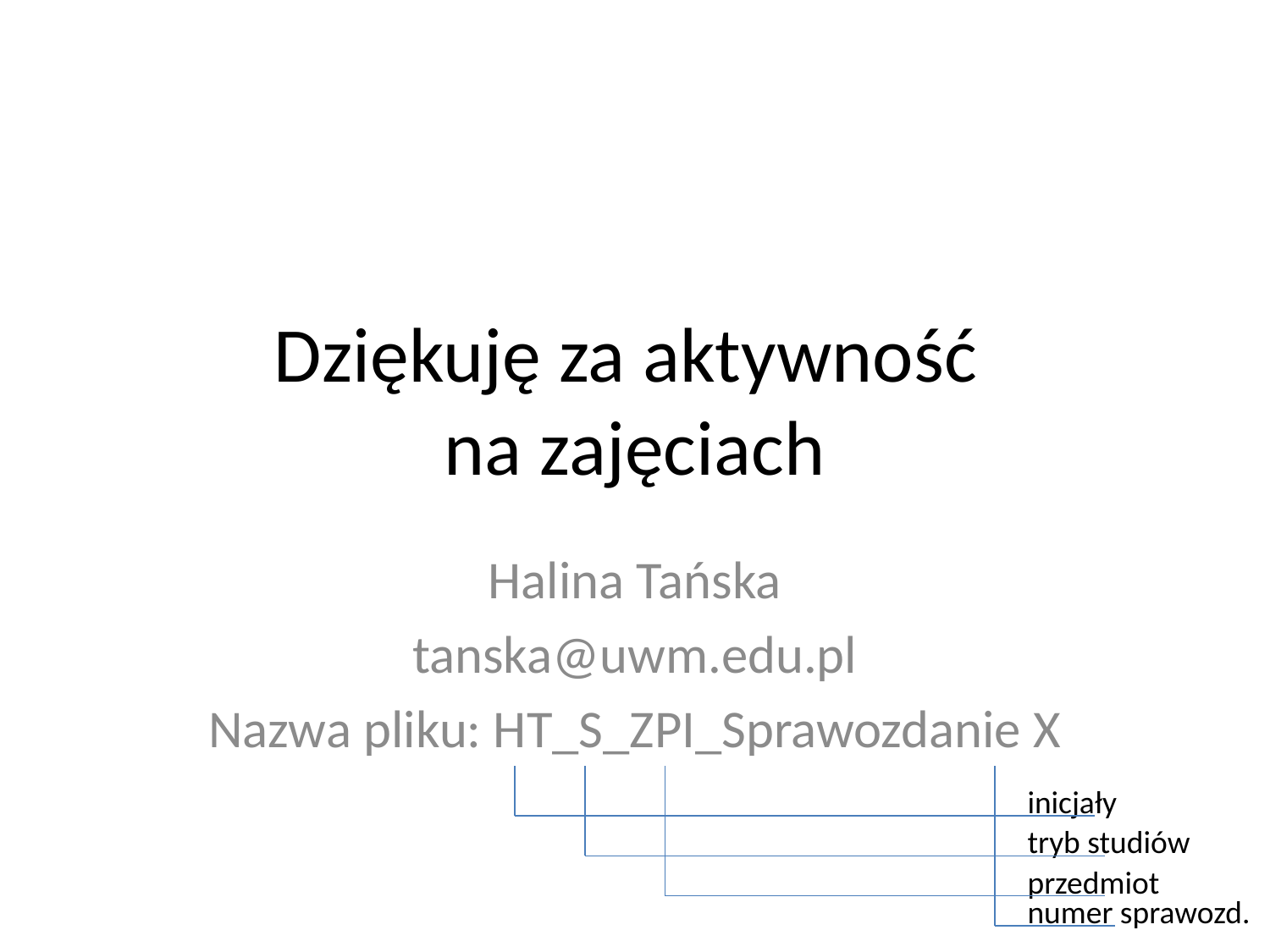

# Dziękuję za aktywność na zajęciach
Halina Tańska
tanska@uwm.edu.pl
Nazwa pliku: HT_S_ZPI_Sprawozdanie X

inicjały
tryb studiów
przedmiot
numer sprawozd.